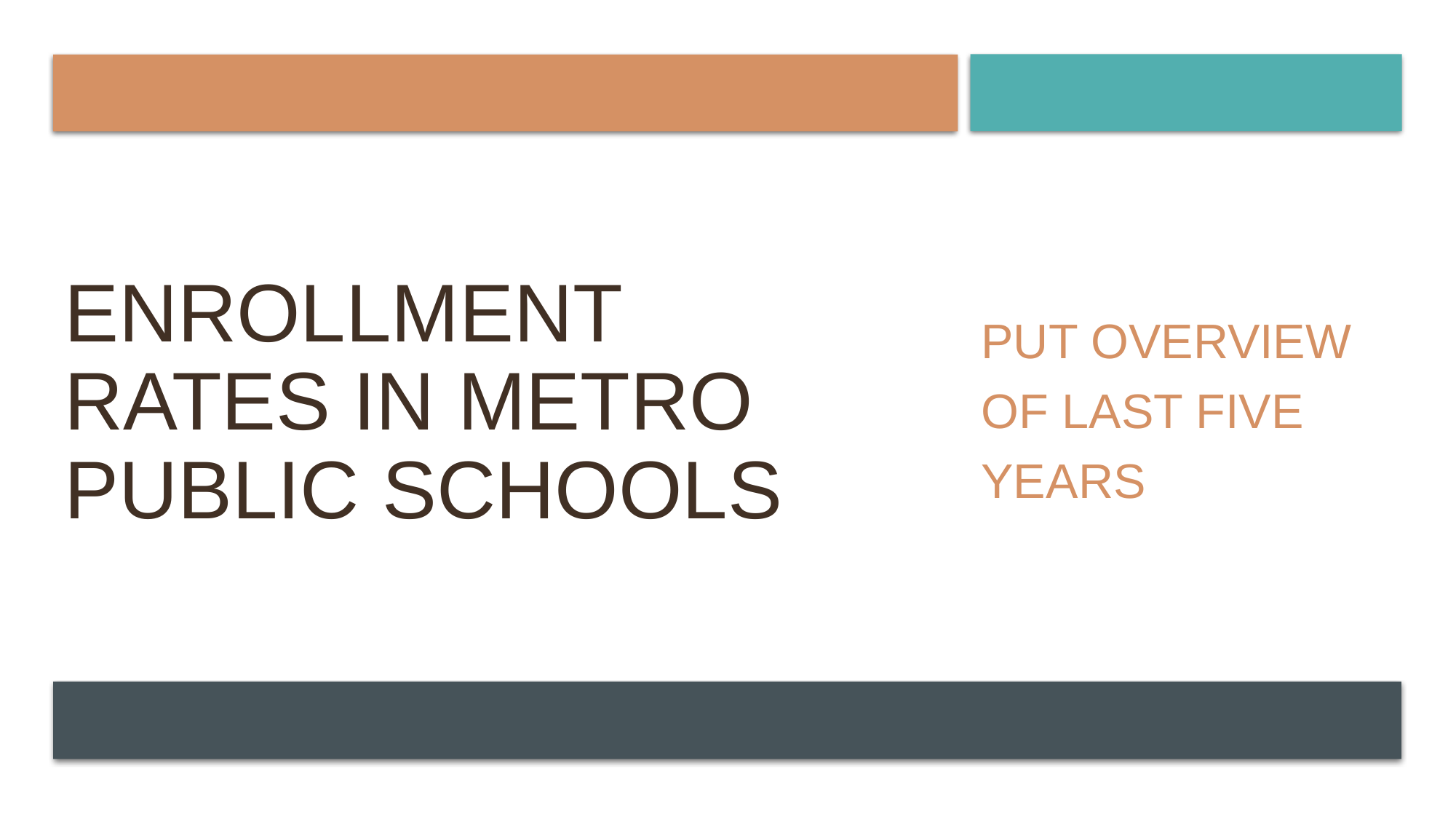

# Enrollment rates in metro public schools
Put overview of last five years